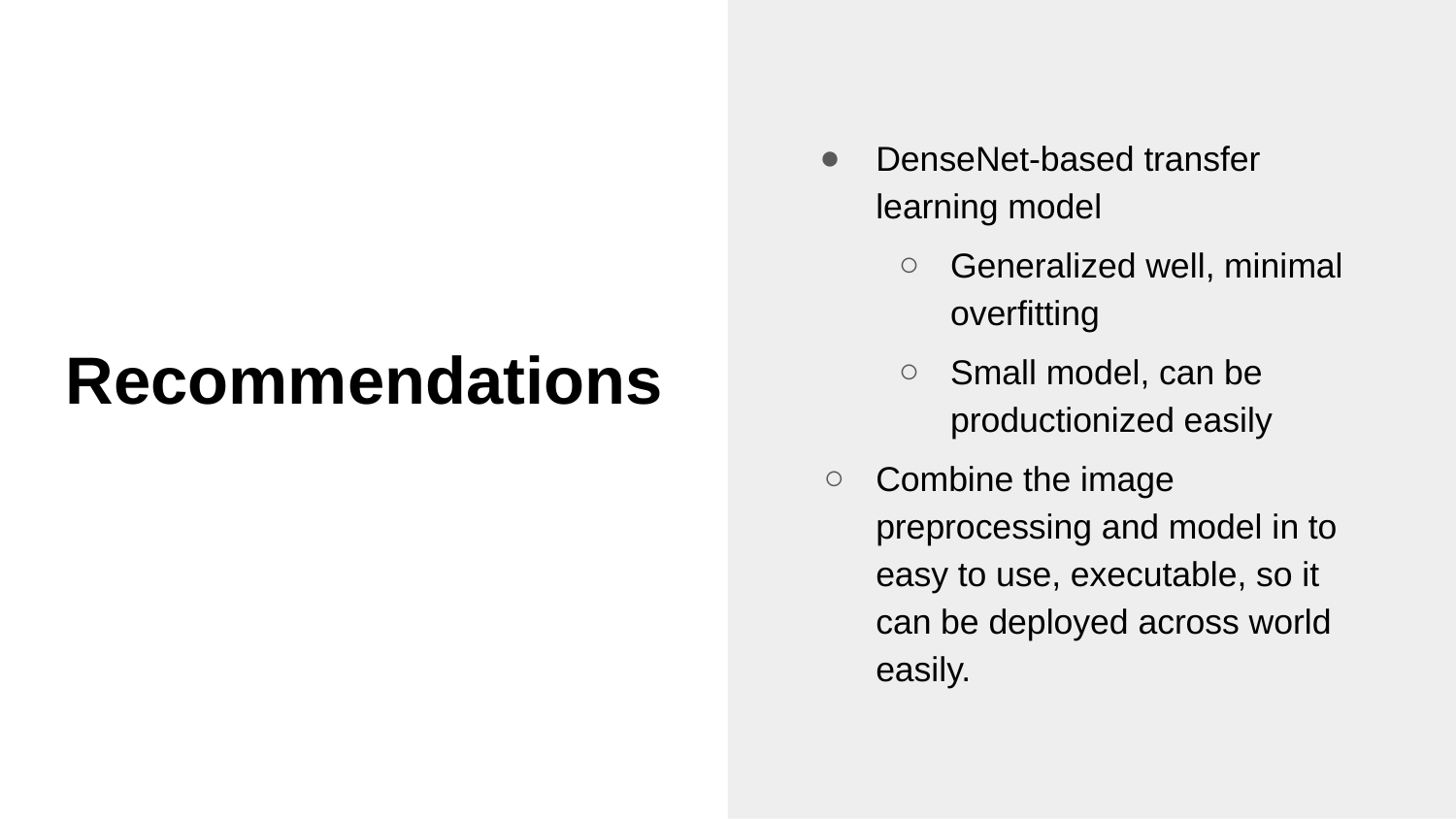

DenseNet-based transfer learning model
Generalized well, minimal overfitting
Small model, can be productionized easily
Combine the image preprocessing and model in to easy to use, executable, so it can be deployed across world easily.
# Recommendations